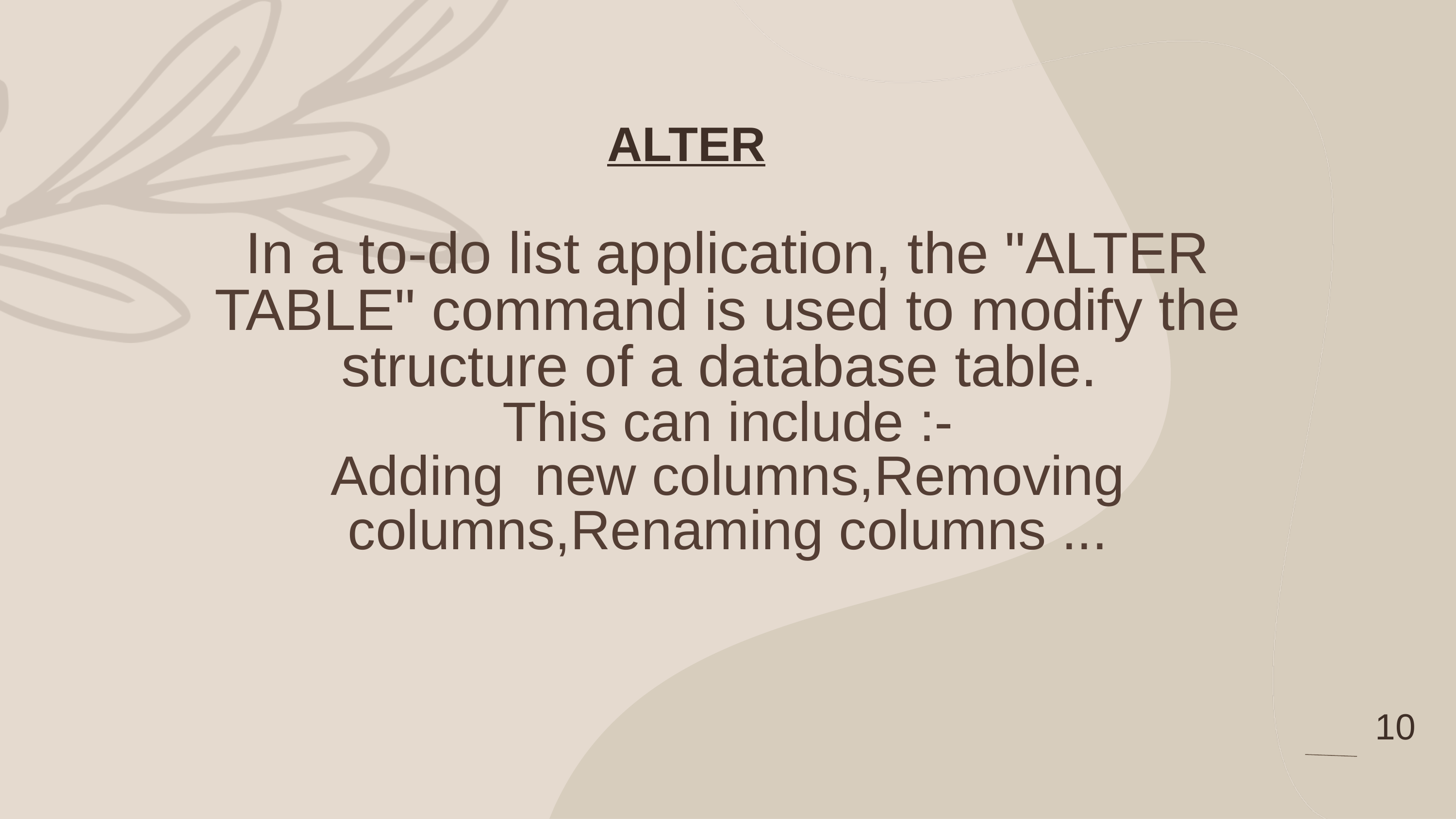

ALTER
In a to-do list application, the "ALTER TABLE" command is used to modify the structure of a database table.
This can include :-
Adding  new columns,Removing columns,Renaming columns ...
10